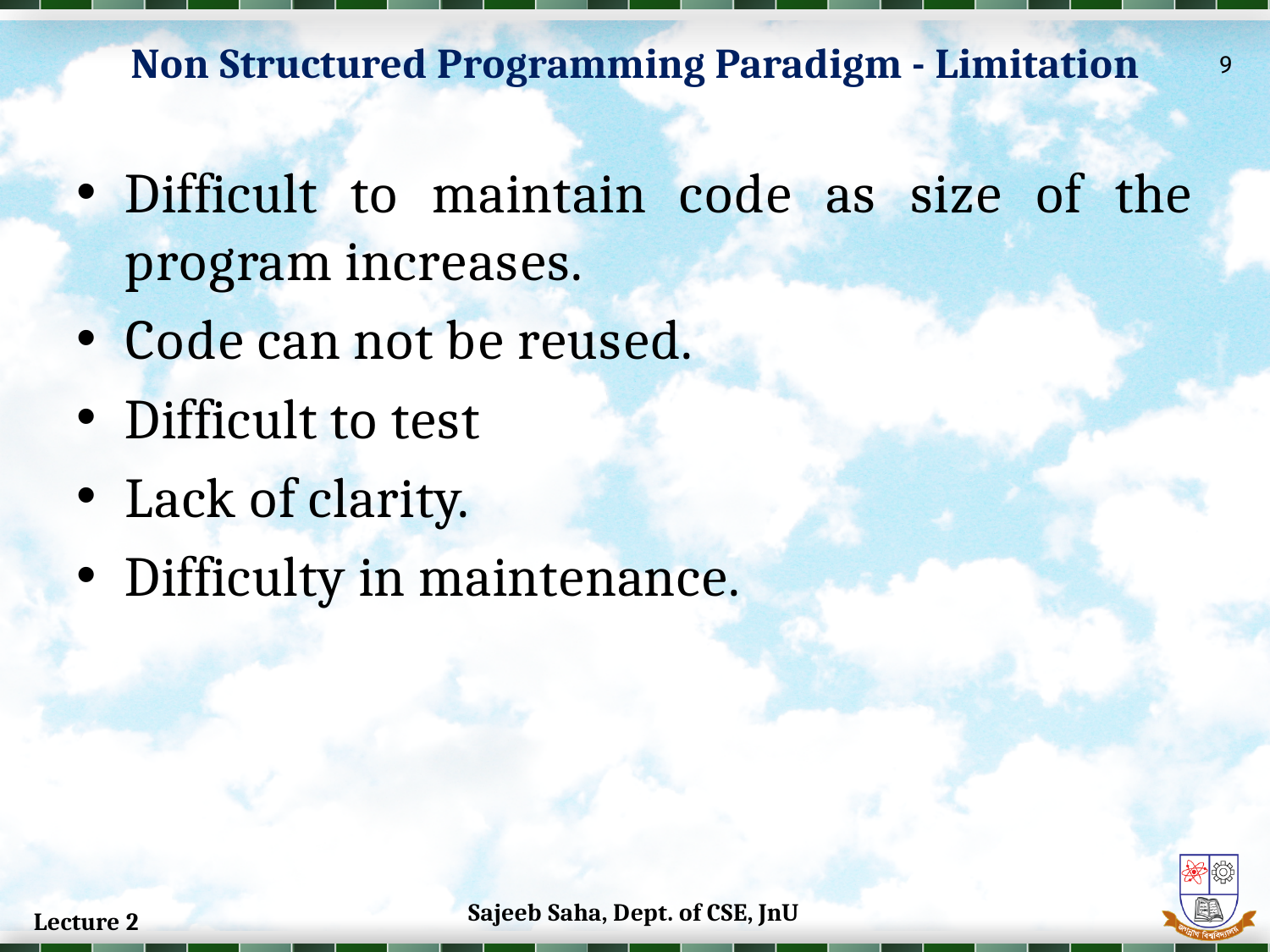

Non Structured Programming Paradigm - Limitation
9
Difficult to maintain code as size of the program increases.
Code can not be reused.
Difficult to test
Lack of clarity.
Difficulty in maintenance.
Sajeeb Saha, Dept. of CSE, JnU